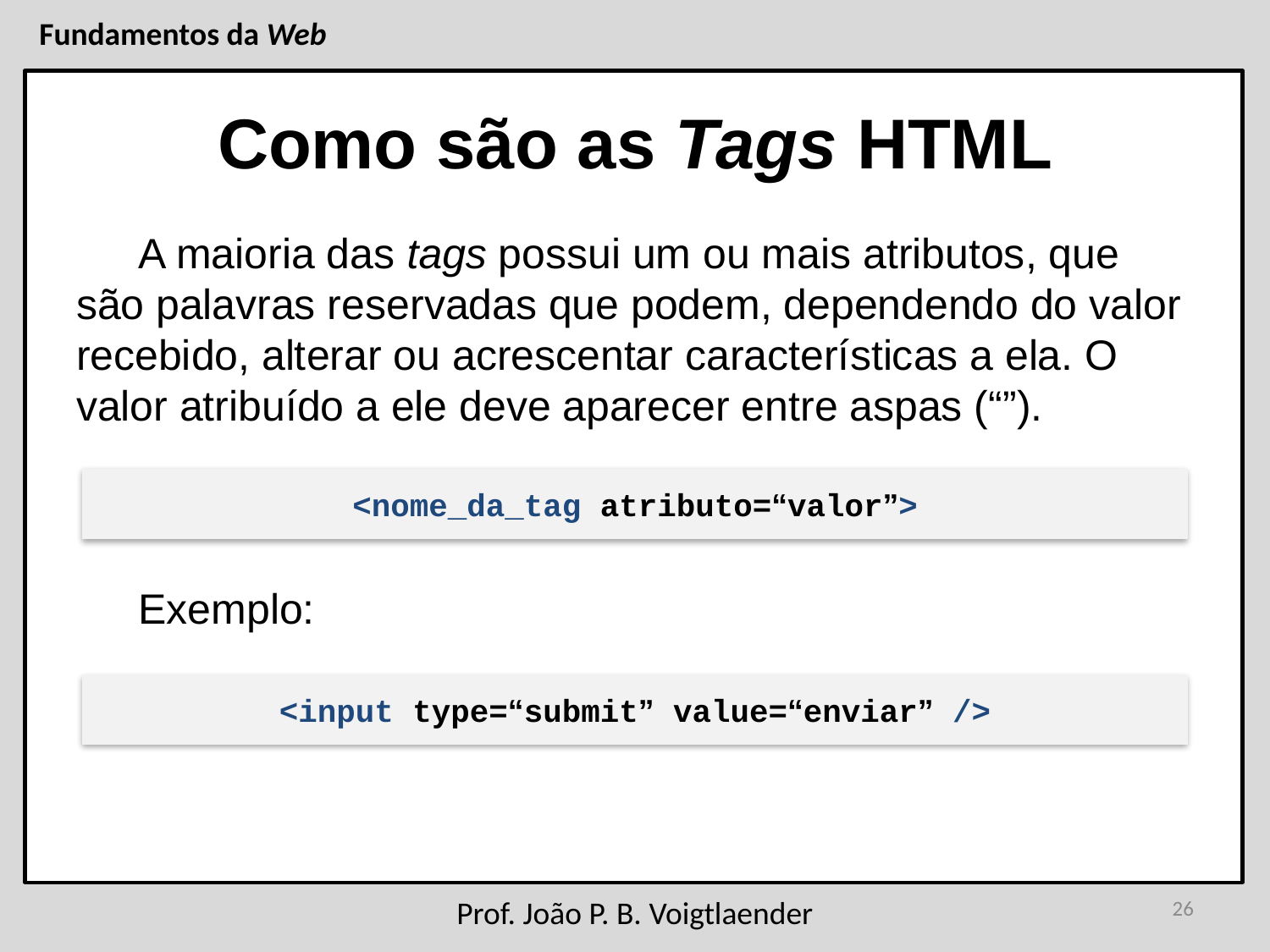

# Como são as Tags HTML
A maioria das tags possui um ou mais atributos, que são palavras reservadas que podem, dependendo do valor recebido, alterar ou acrescentar características a ela. O valor atribuído a ele deve aparecer entre aspas (“”).

Exemplo:
<nome_da_tag atributo=“valor”>
<input type=“submit” value=“enviar” />
26